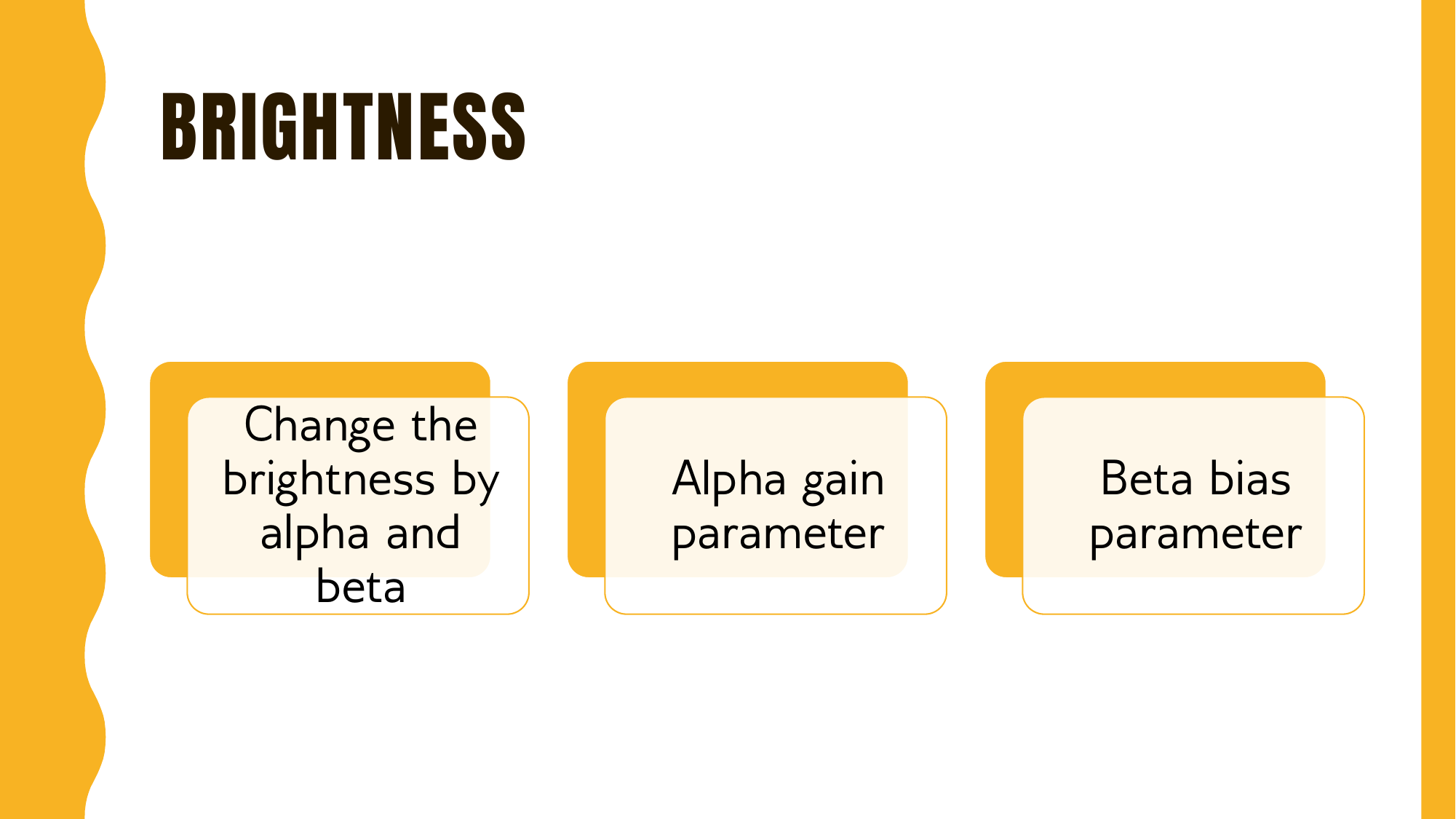

# Brightness
Change the brightness by alpha and beta
Alpha gain parameter
Beta bias parameter